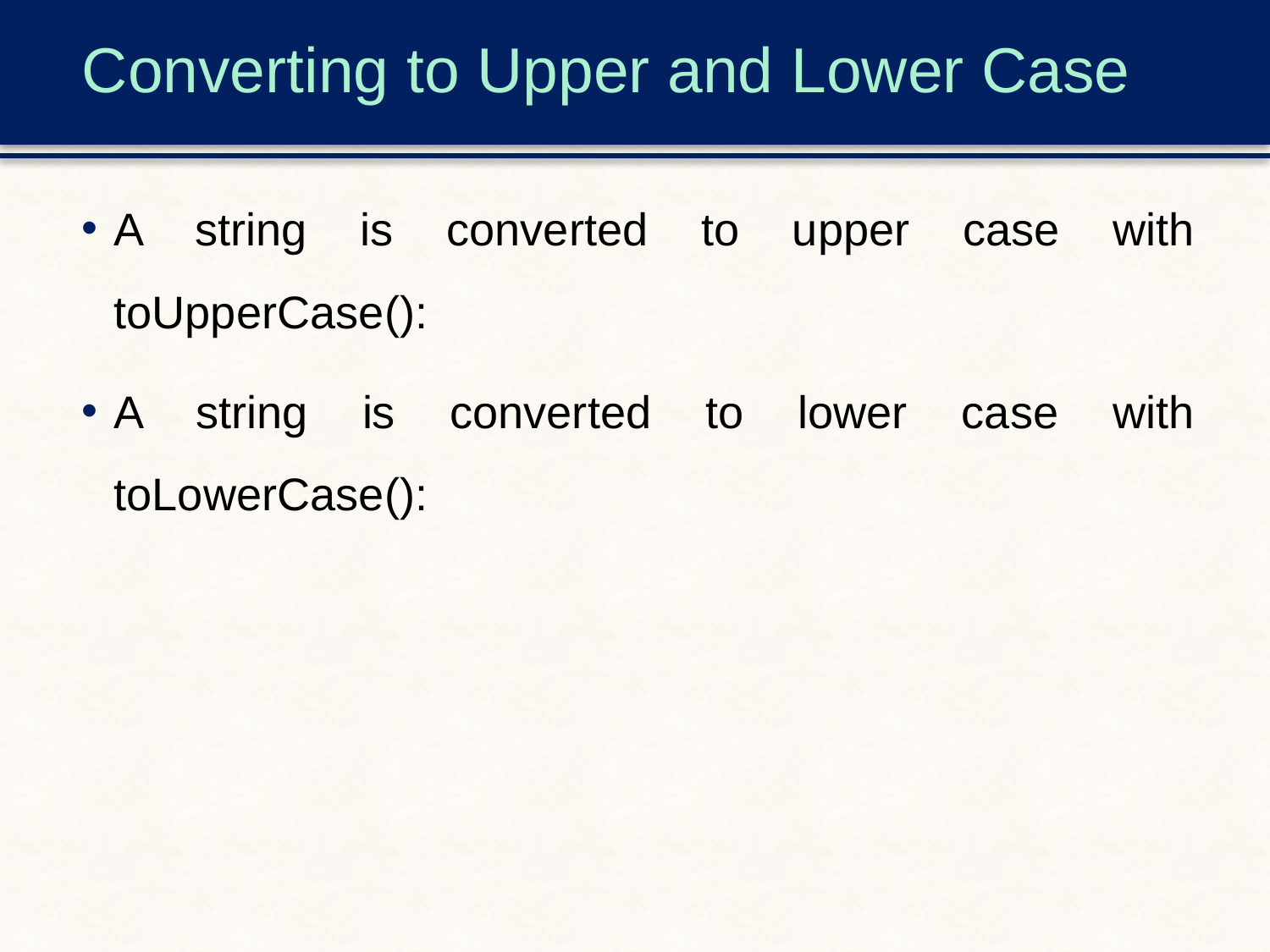

# Converting to Upper and Lower Case
A string is converted to upper case with toUpperCase():
A string is converted to lower case with toLowerCase():